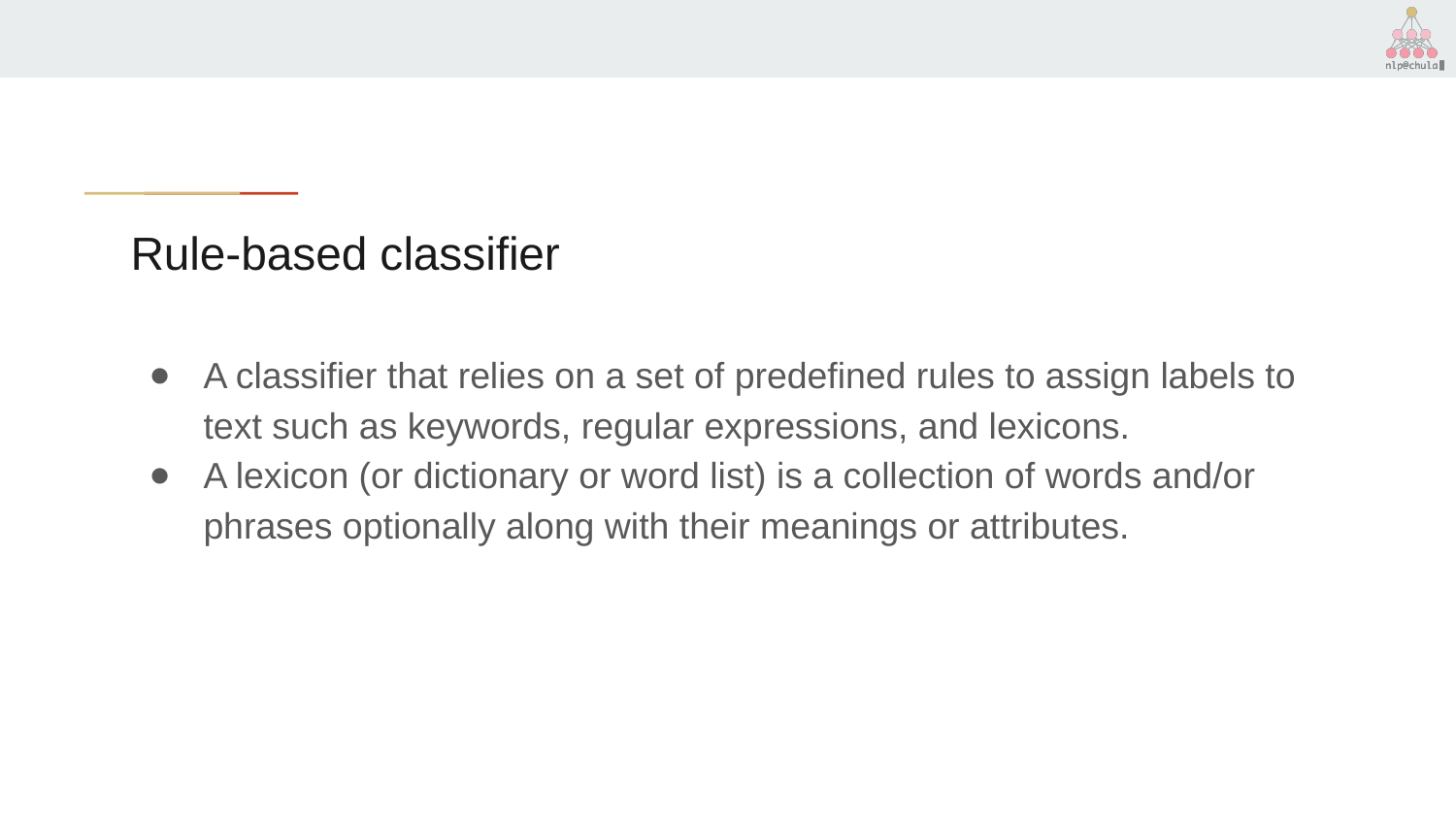

# Rule-based classifier
A classifier that relies on a set of predefined rules to assign labels to text such as keywords, regular expressions, and lexicons.
A lexicon (or dictionary or word list) is a collection of words and/or phrases optionally along with their meanings or attributes.